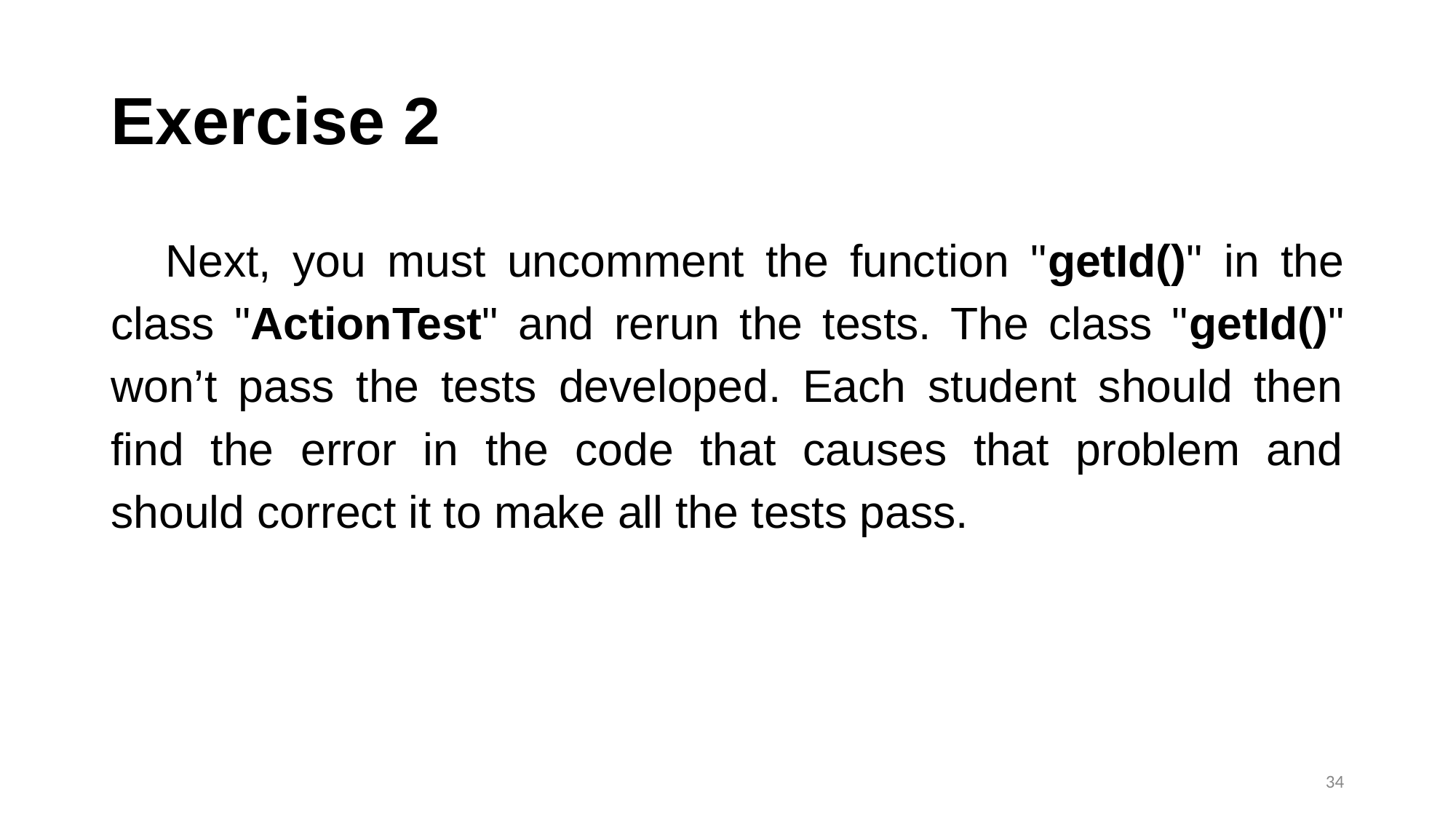

# Exercise 2
Next, you must uncomment the function "getId()" in the class "ActionTest" and rerun the tests. The class "getId()" won’t pass the tests developed. Each student should then find the error in the code that causes that problem and should correct it to make all the tests pass.

34